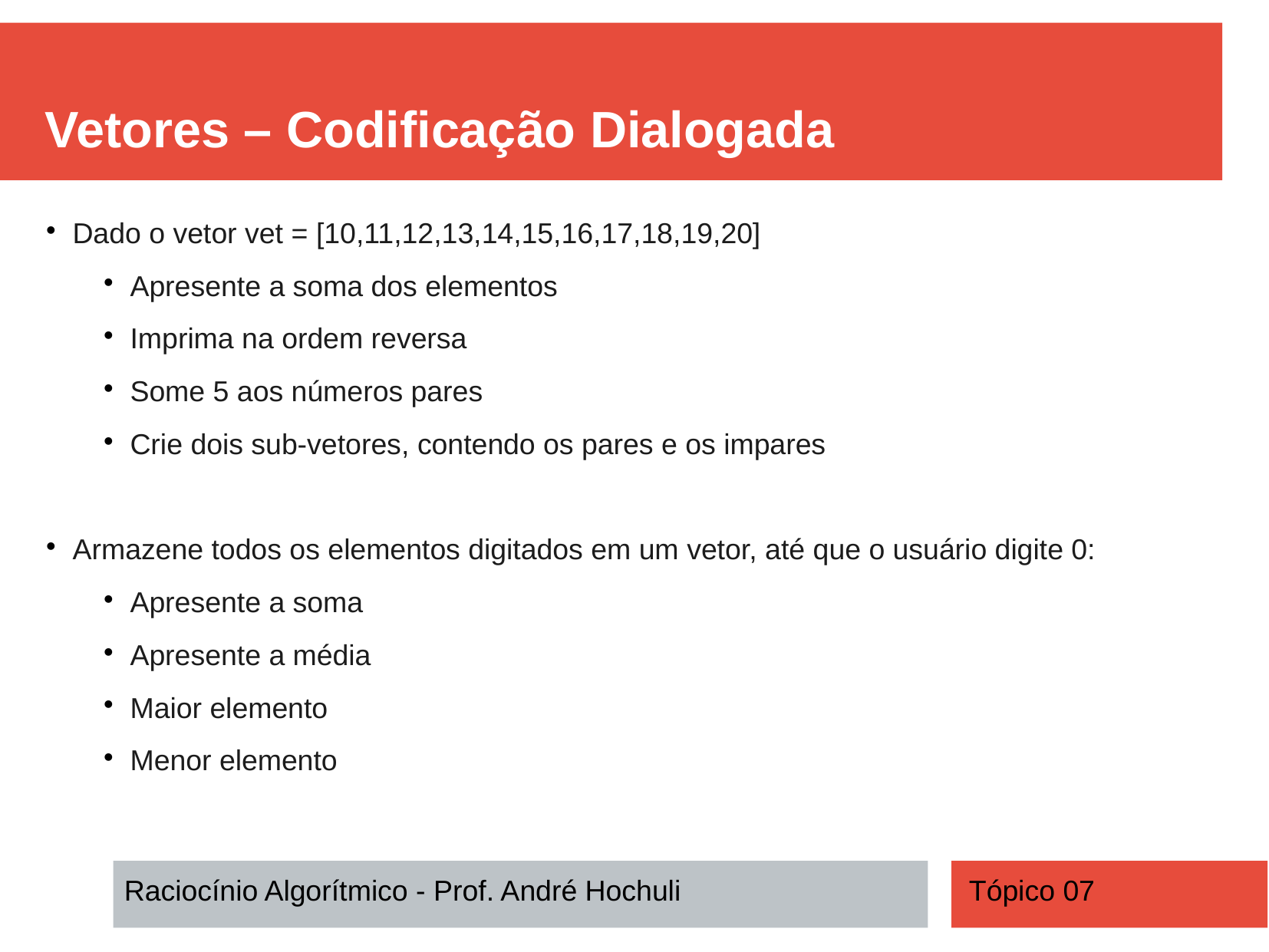

Vetores – Codificação Dialogada
Dado o vetor vet = [10,11,12,13,14,15,16,17,18,19,20]
Apresente a soma dos elementos
Imprima na ordem reversa
Some 5 aos números pares
Crie dois sub-vetores, contendo os pares e os impares

Armazene todos os elementos digitados em um vetor, até que o usuário digite 0:
Apresente a soma
Apresente a média
Maior elemento
Menor elemento

Raciocínio Algorítmico - Prof. André Hochuli
Tópico 07